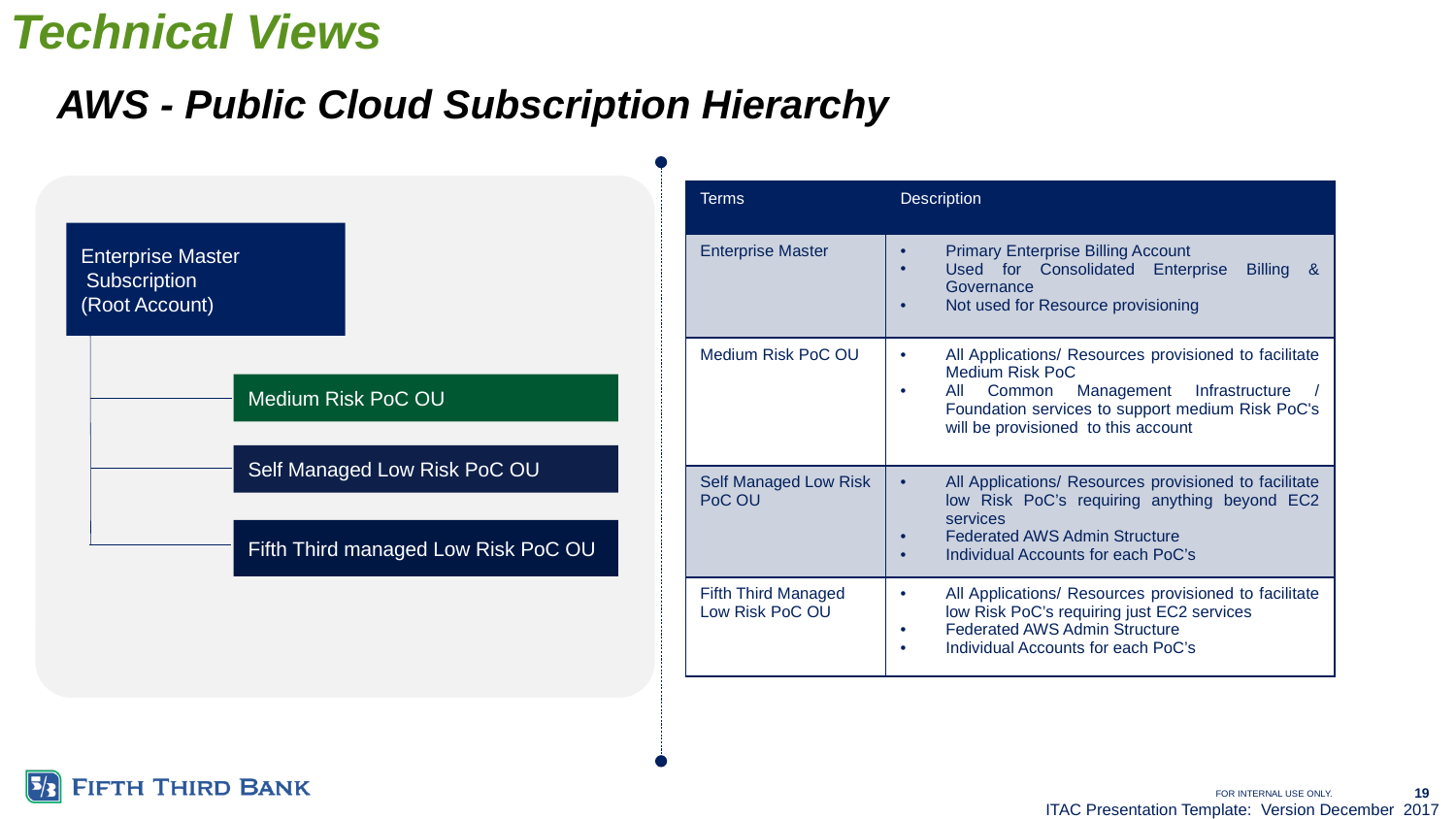

# Technical Views
AWS - Public Cloud Subscription Hierarchy

| Terms | Description |
| --- | --- |
| Enterprise Master | Primary Enterprise Billing Account Used for Consolidated Enterprise Billing & Governance Not used for Resource provisioning |
| Medium Risk PoC OU | All Applications/ Resources provisioned to facilitate Medium Risk PoC All Common Management Infrastructure / Foundation services to support medium Risk PoC's will be provisioned to this account |
| Self Managed Low Risk PoC OU | All Applications/ Resources provisioned to facilitate low Risk PoC’s requiring anything beyond EC2 services Federated AWS Admin Structure Individual Accounts for each PoC’s |
| Fifth Third Managed Low Risk PoC OU | All Applications/ Resources provisioned to facilitate low Risk PoC’s requiring just EC2 services Federated AWS Admin Structure Individual Accounts for each PoC’s |
Enterprise Master
 Subscription
(Root Account)
Medium Risk PoC OU
Self Managed Low Risk PoC OU
Fifth Third managed Low Risk PoC OU
ITAC Presentation Template:  Version December  2017